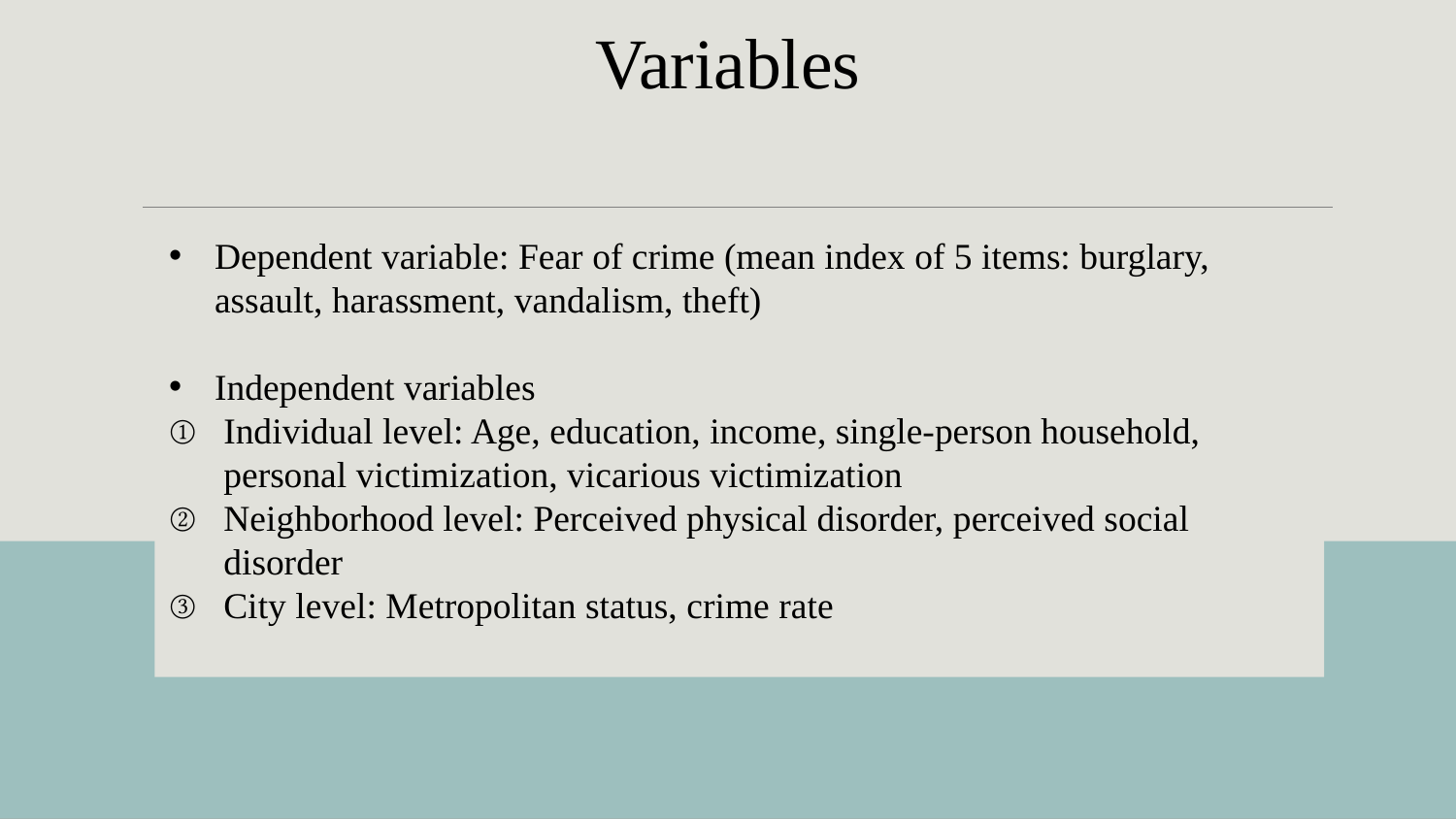

Variables

Dependent variable: Fear of crime (mean index of 5 items: burglary, assault, harassment, vandalism, theft)

Independent variables
Individual level: Age, education, income, single-person household, personal victimization, vicarious victimization
Neighborhood level: Perceived physical disorder, perceived social disorder
City level: Metropolitan status, crime rate